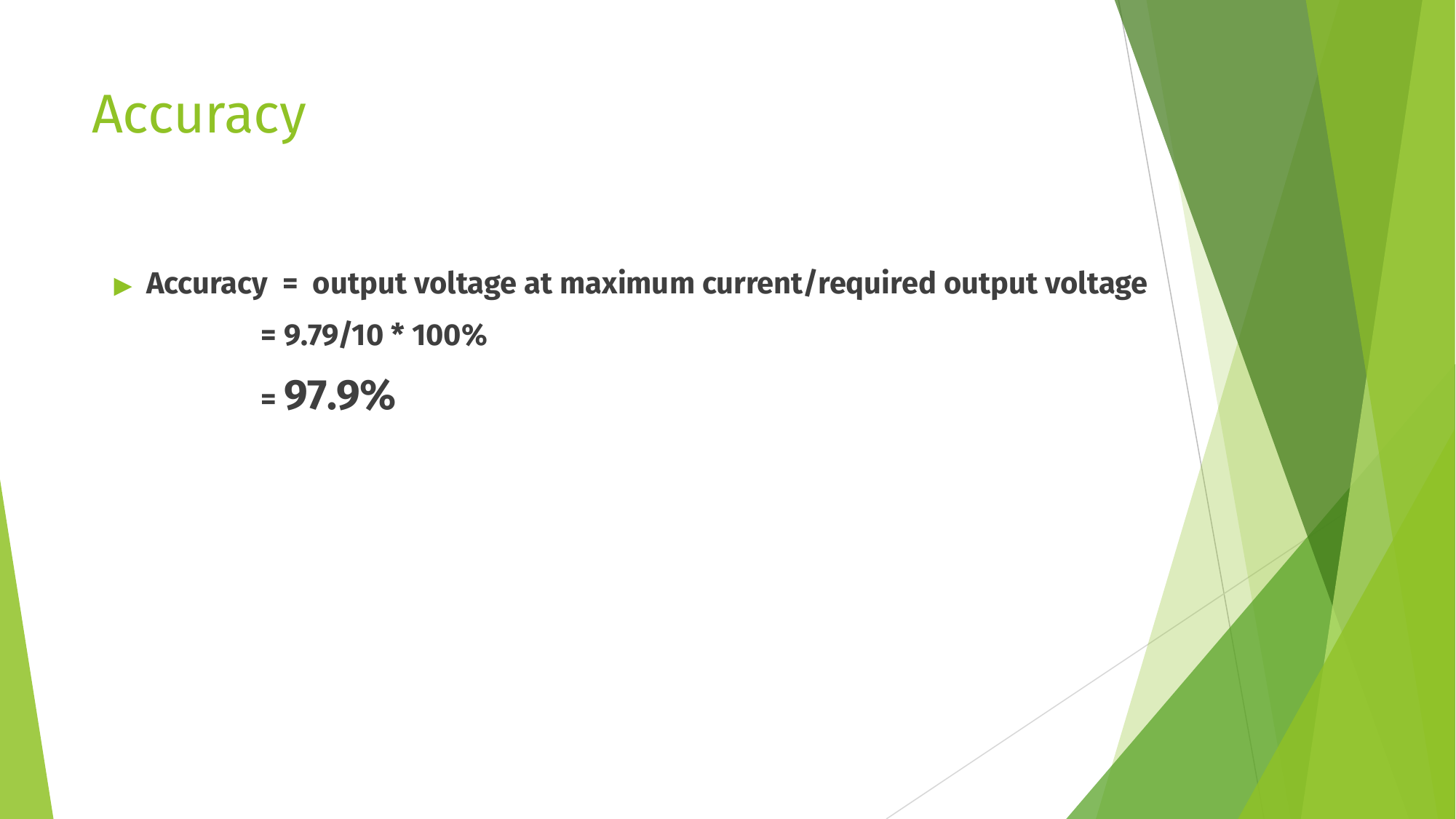

# Accuracy
Accuracy  =  output voltage at maximum current/required output voltage
                     = 9.79/10 * 100%
                     = 97.9%